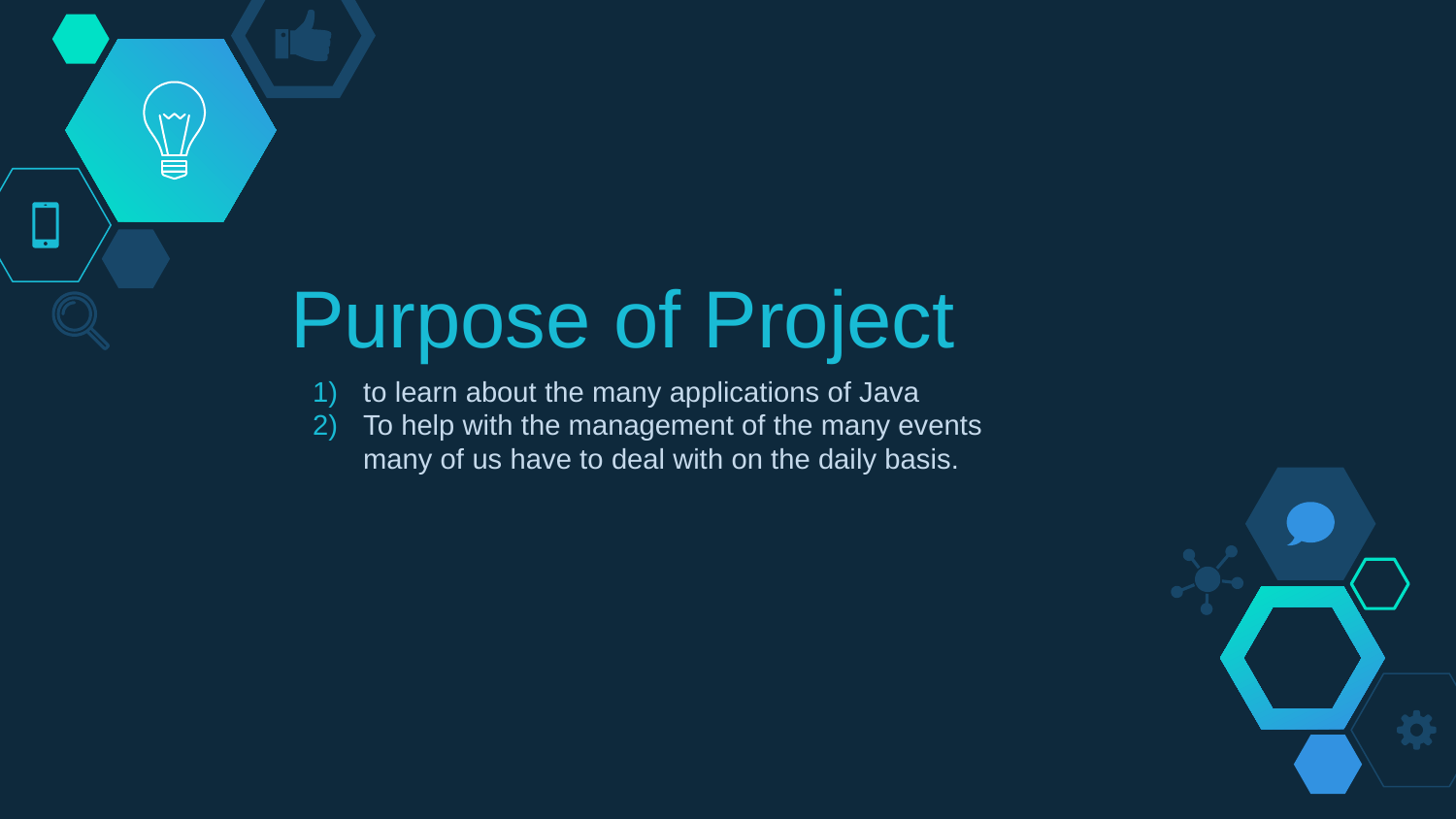

# Purpose of Project
to learn about the many applications of Java
To help with the management of the many events many of us have to deal with on the daily basis.